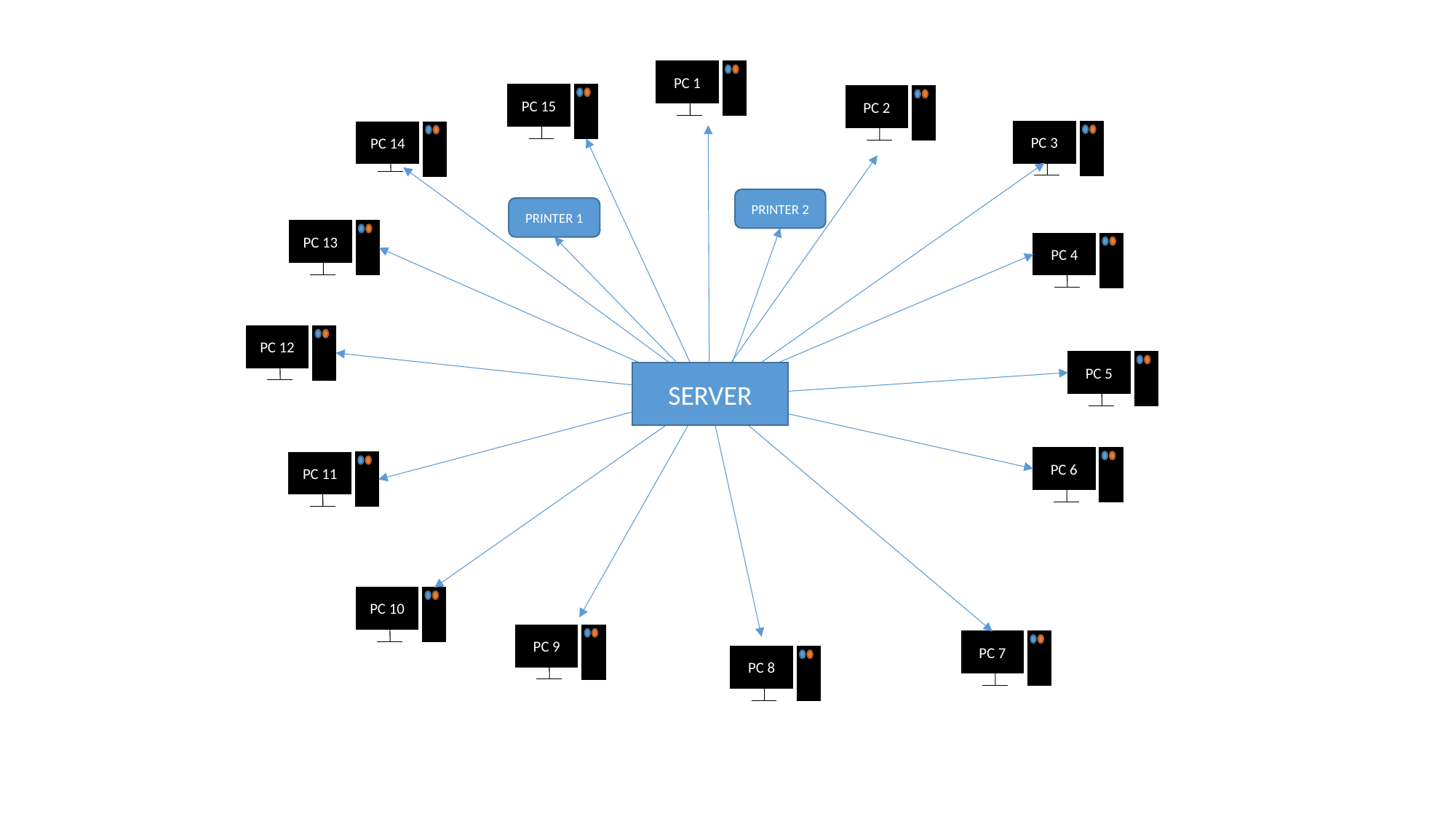

PC 1

PC 15

PC 2

PC 3

PC 14

PRINTER 2
PRINTER 1
PC 13

PC 4

PC 12

PC 5

SERVER
PC 6

PC 11

PC 10

PC 9

PC 7

PC 8